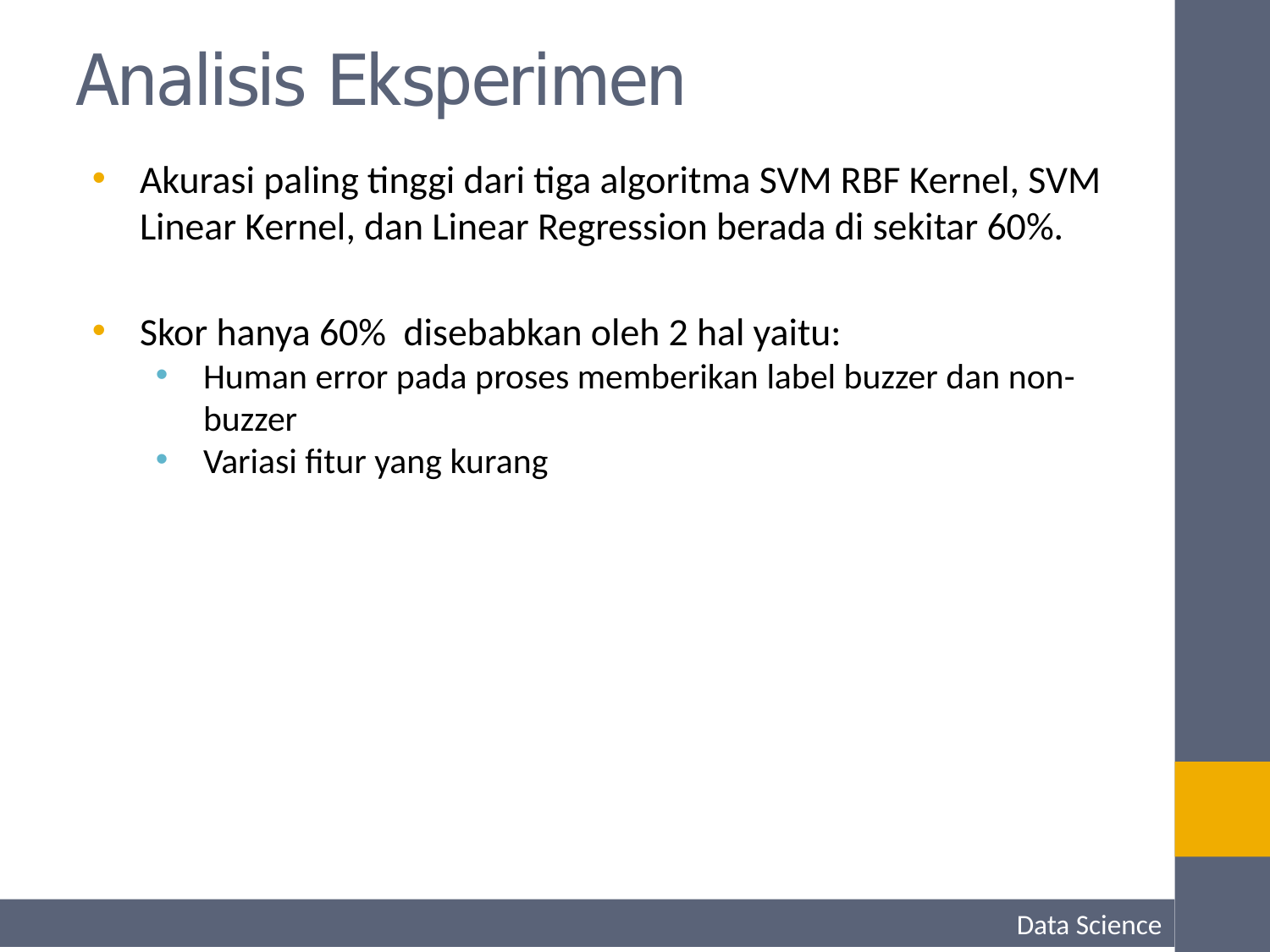

# Analisis Eksperimen
Akurasi paling tinggi dari tiga algoritma SVM RBF Kernel, SVM Linear Kernel, dan Linear Regression berada di sekitar 60%.

Skor hanya 60%  disebabkan oleh 2 hal yaitu:
Human error pada proses memberikan label buzzer dan non-buzzer
Variasi fitur yang kurang